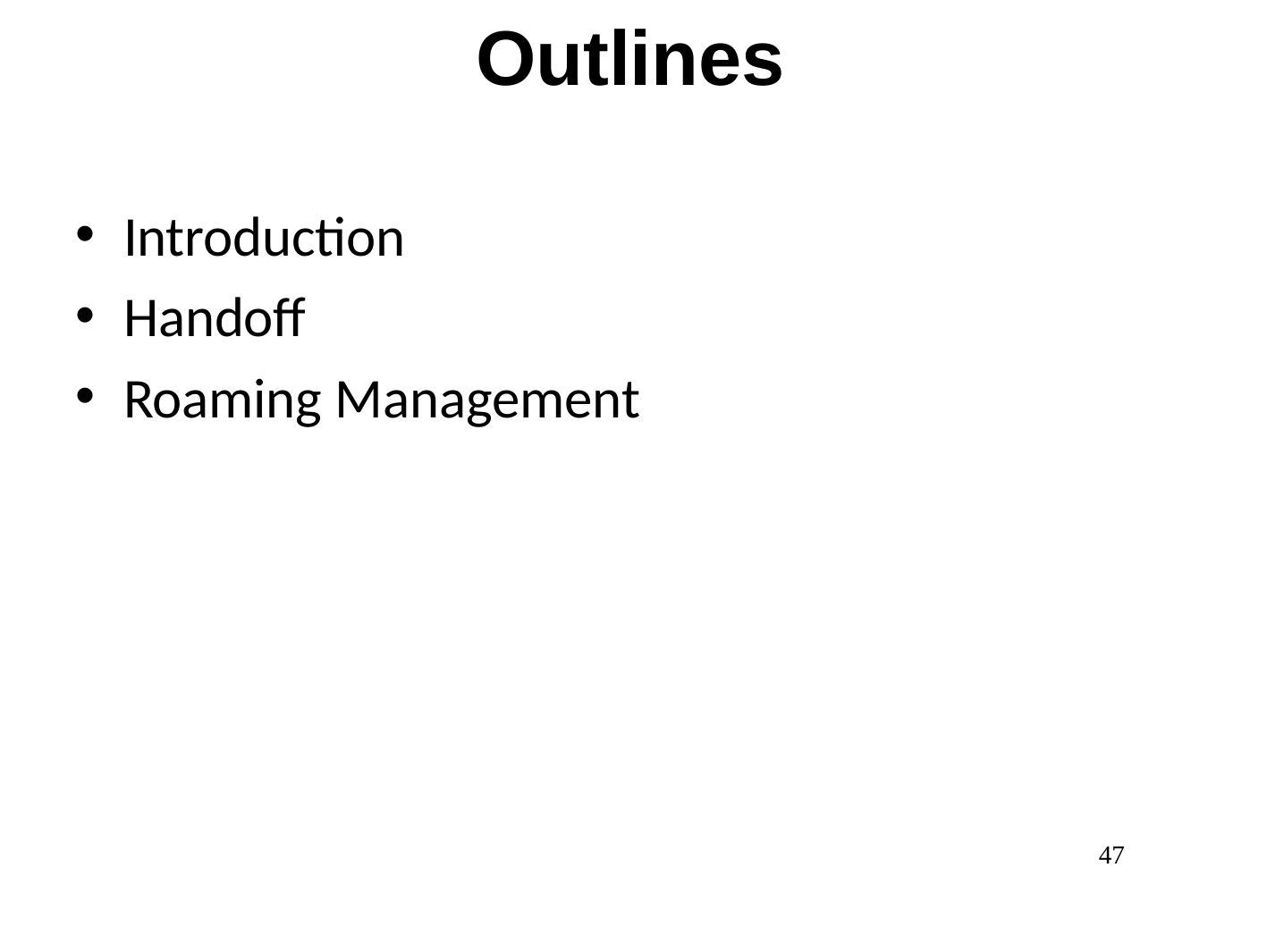

# Outlines
Introduction
Handoff
Roaming Management
47